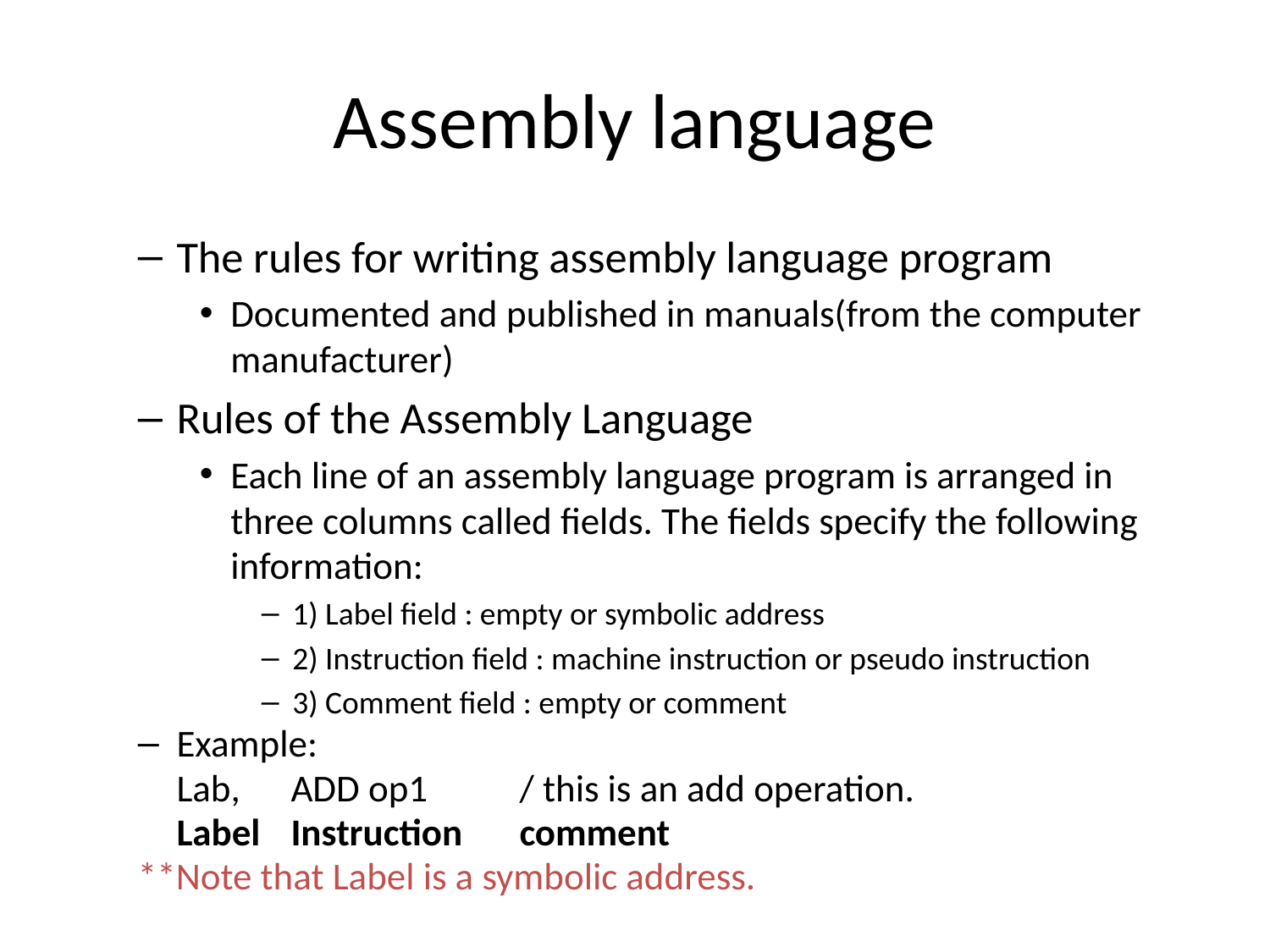

# Assembly language
The rules for writing assembly language program
Documented and published in manuals(from the computer manufacturer)
Rules of the Assembly Language
Each line of an assembly language program is arranged in three columns called fields. The fields specify the following information:
1) Label field : empty or symbolic address
2) Instruction field : machine instruction or pseudo instruction
3) Comment field : empty or comment
Example:
	Lab,     	ADD op1    	/ this is an add operation.
	Label   	Instruction  	comment
**Note that Label is a symbolic address.